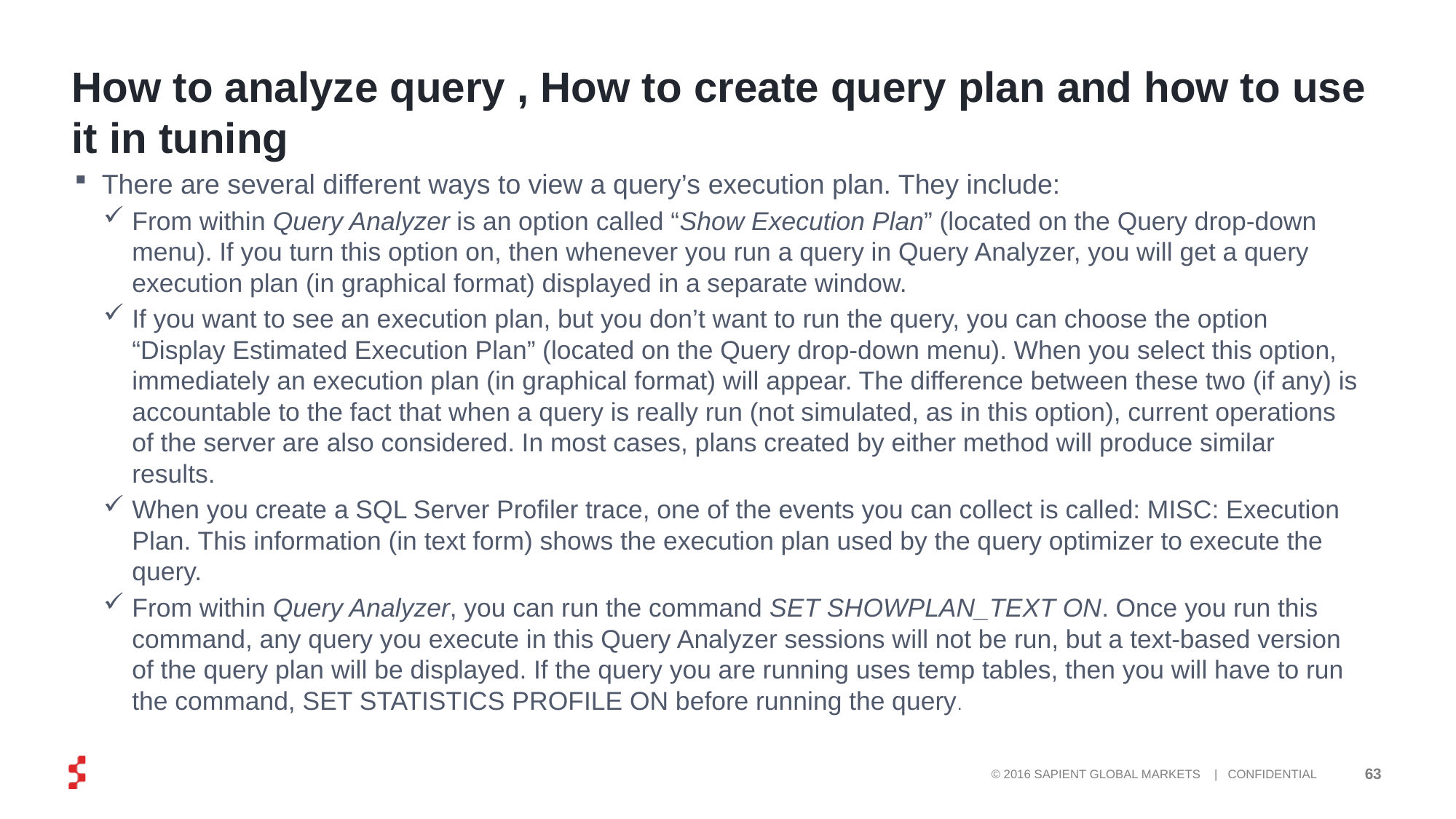

# How to analyze query , How to create query plan and how to use it in tuning
There are several different ways to view a query’s execution plan. They include:
From within Query Analyzer is an option called “Show Execution Plan” (located on the Query drop-down menu). If you turn this option on, then whenever you run a query in Query Analyzer, you will get a query execution plan (in graphical format) displayed in a separate window.
If you want to see an execution plan, but you don’t want to run the query, you can choose the option “Display Estimated Execution Plan” (located on the Query drop-down menu). When you select this option, immediately an execution plan (in graphical format) will appear. The difference between these two (if any) is accountable to the fact that when a query is really run (not simulated, as in this option), current operations of the server are also considered. In most cases, plans created by either method will produce similar results.
When you create a SQL Server Profiler trace, one of the events you can collect is called: MISC: Execution Plan. This information (in text form) shows the execution plan used by the query optimizer to execute the query.
From within Query Analyzer, you can run the command SET SHOWPLAN_TEXT ON. Once you run this command, any query you execute in this Query Analyzer sessions will not be run, but a text-based version of the query plan will be displayed. If the query you are running uses temp tables, then you will have to run the command, SET STATISTICS PROFILE ON before running the query.